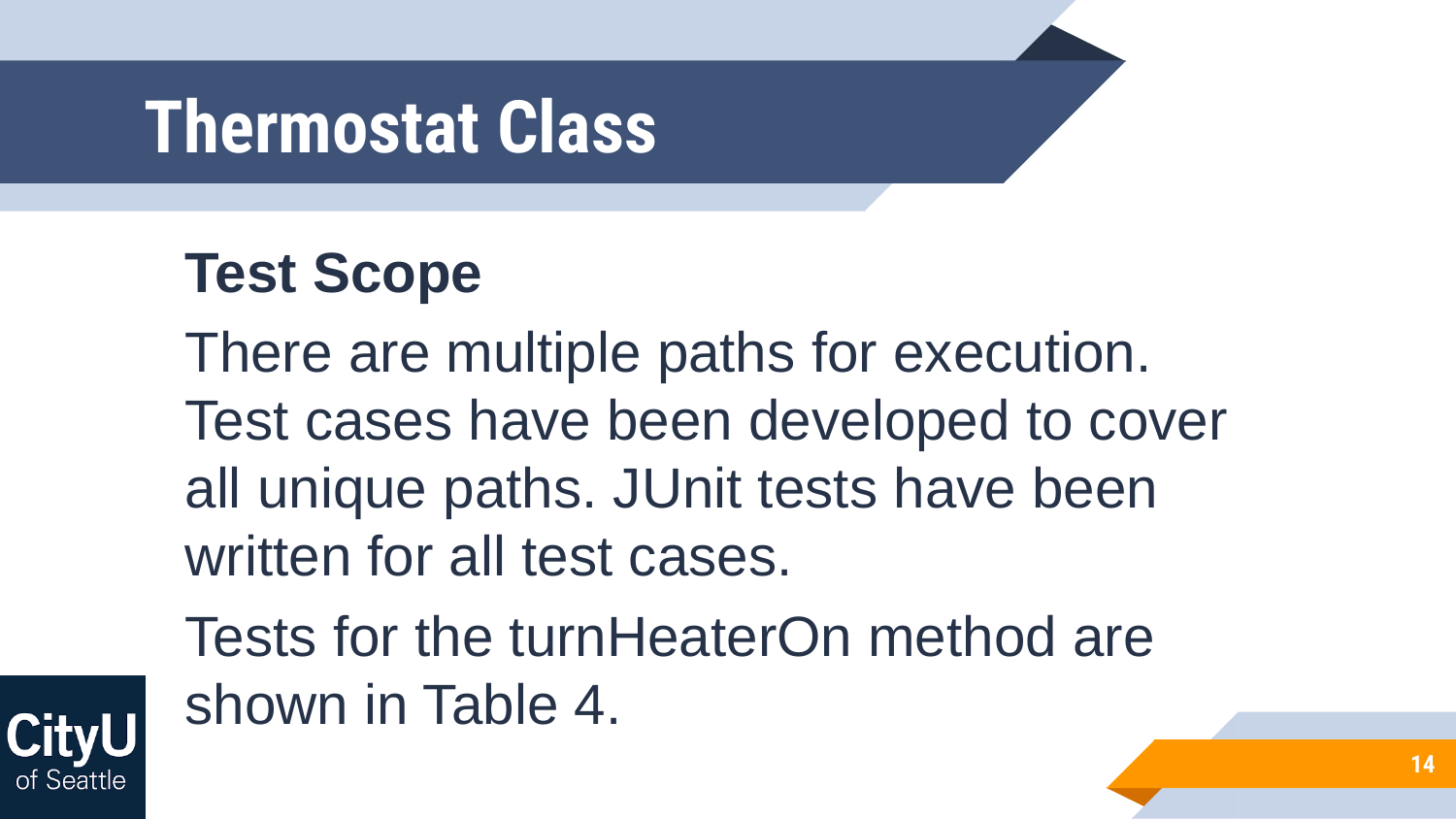

# Thermostat Class
Test Scope
There are multiple paths for execution. Test cases have been developed to cover all unique paths. JUnit tests have been written for all test cases.
Tests for the turnHeaterOn method are shown in Table 4.

14